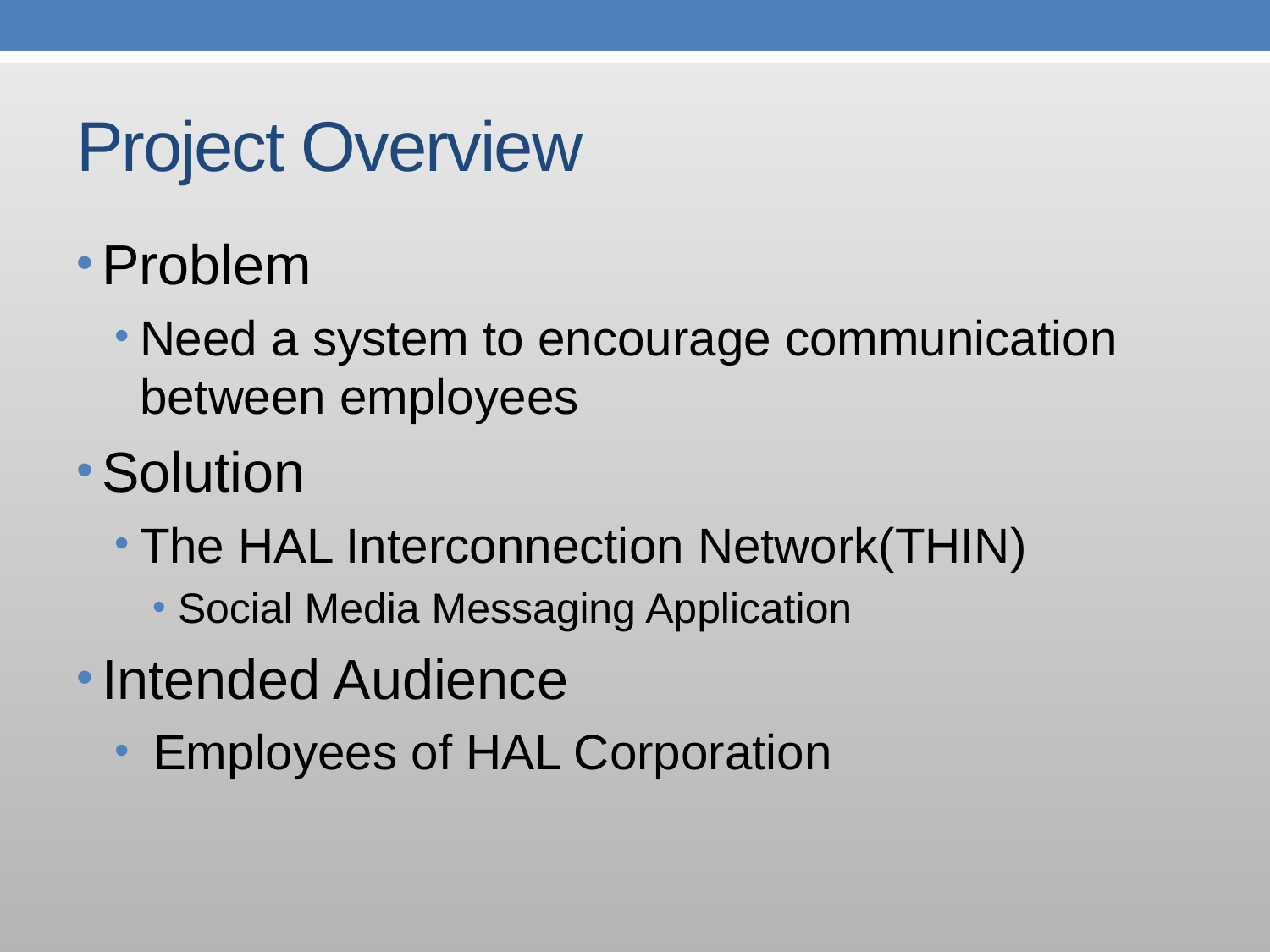

# Project Overview
Problem
Need a system to encourage communication between employees
Solution
The HAL Interconnection Network(THIN)
Social Media Messaging Application
Intended Audience
 Employees of HAL Corporation